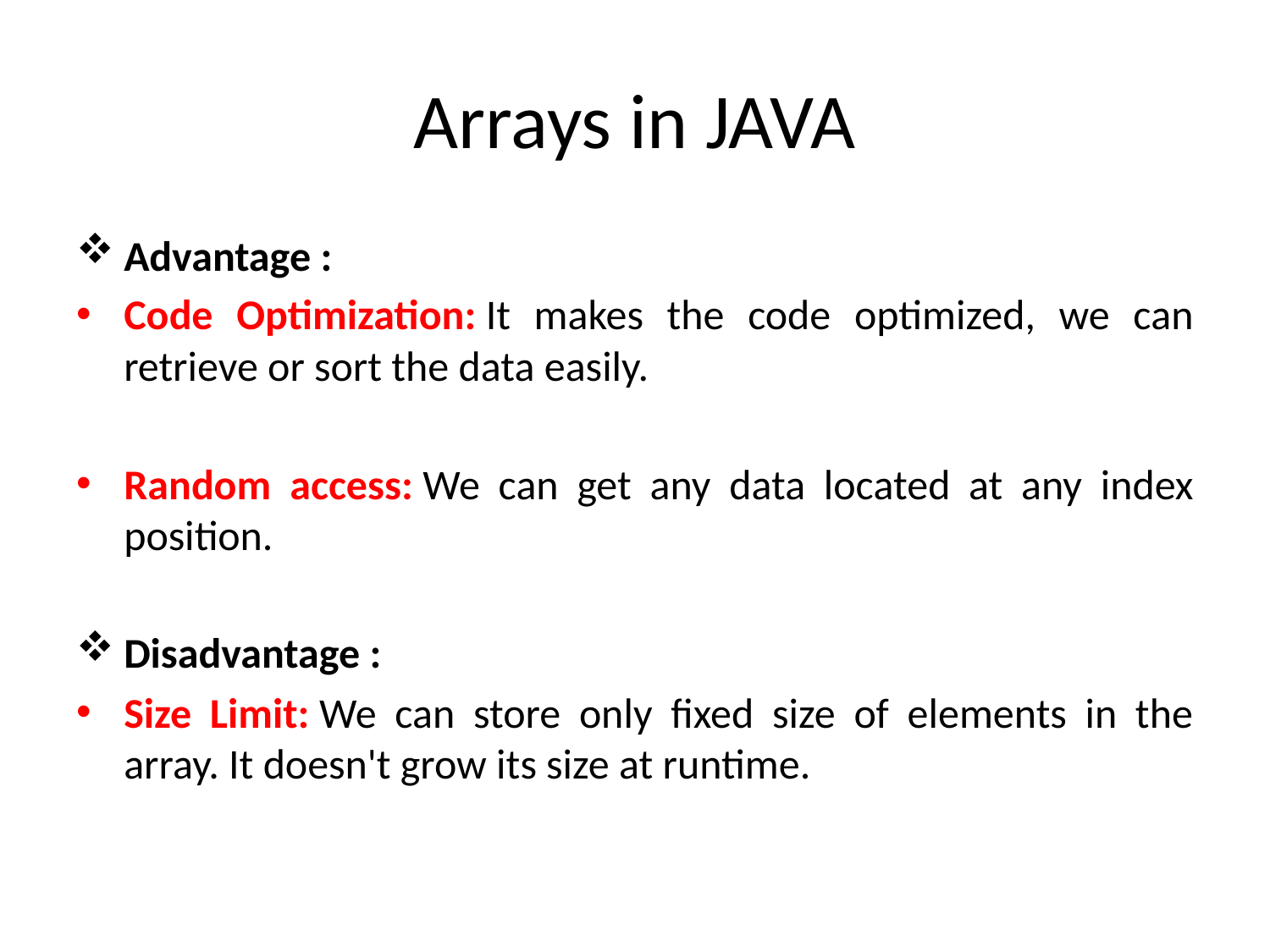

# Arrays in JAVA
Advantage :
Code Optimization: It makes the code optimized, we can retrieve or sort the data easily.

Random access: We can get any data located at any index position.

Disadvantage :
Size Limit: We can store only fixed size of elements in the array. It doesn't grow its size at runtime.